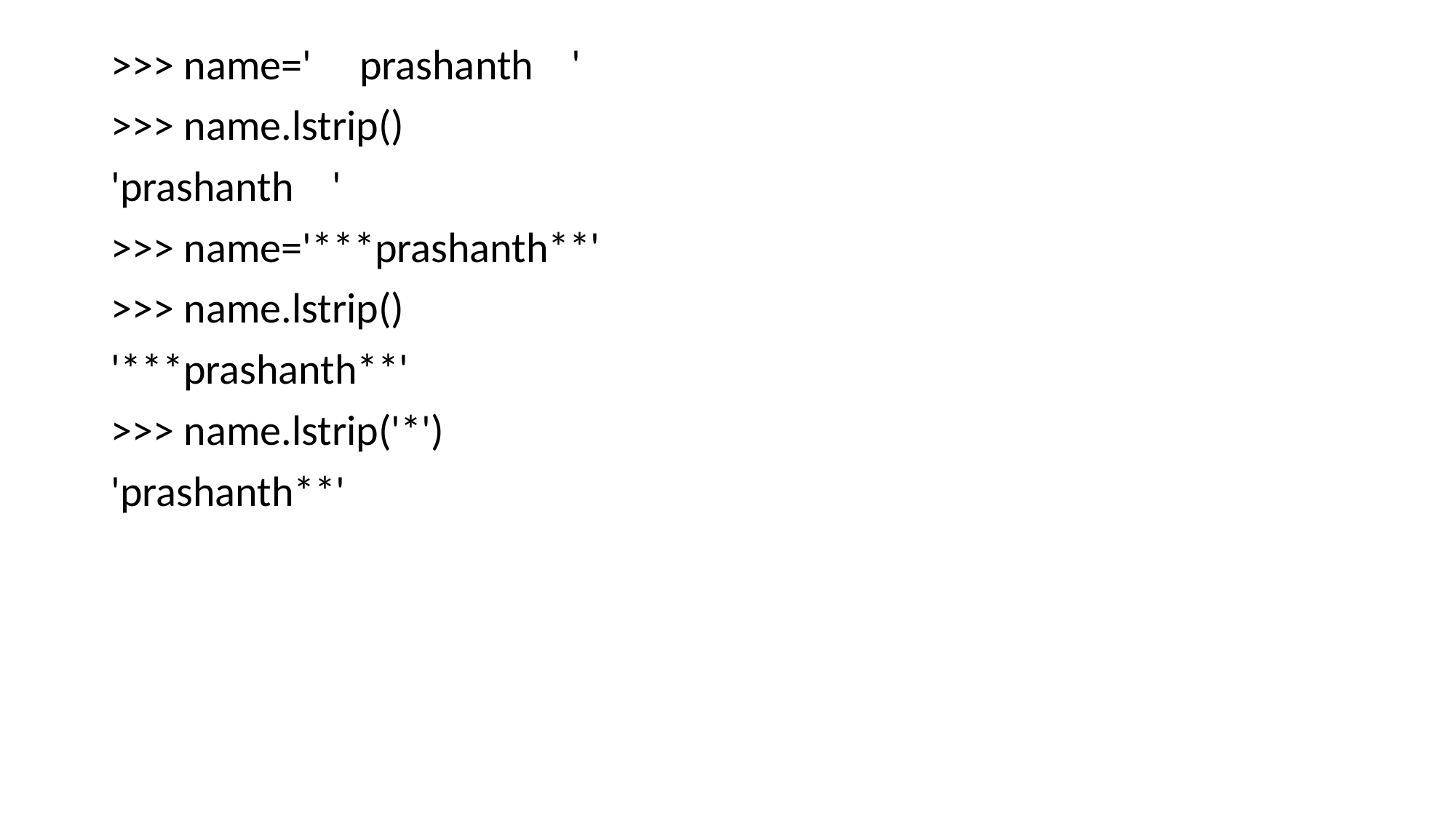

>>> name='     prashanth    '
>>> name.lstrip()
'prashanth    '
>>> name='***prashanth**'
>>> name.lstrip()
'***prashanth**'
>>> name.lstrip('*')
'prashanth**'